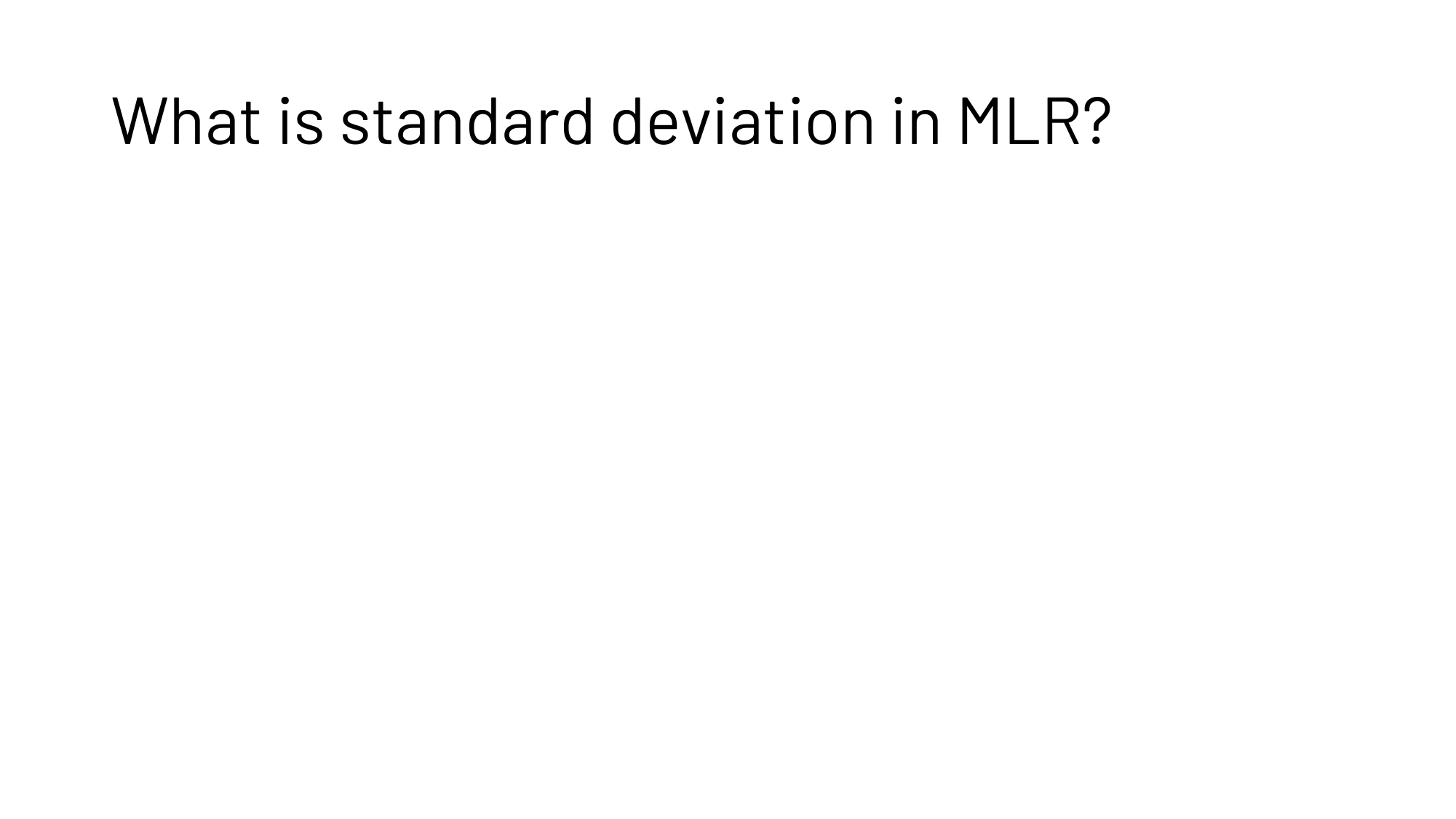

# What is standard deviation in MLR?